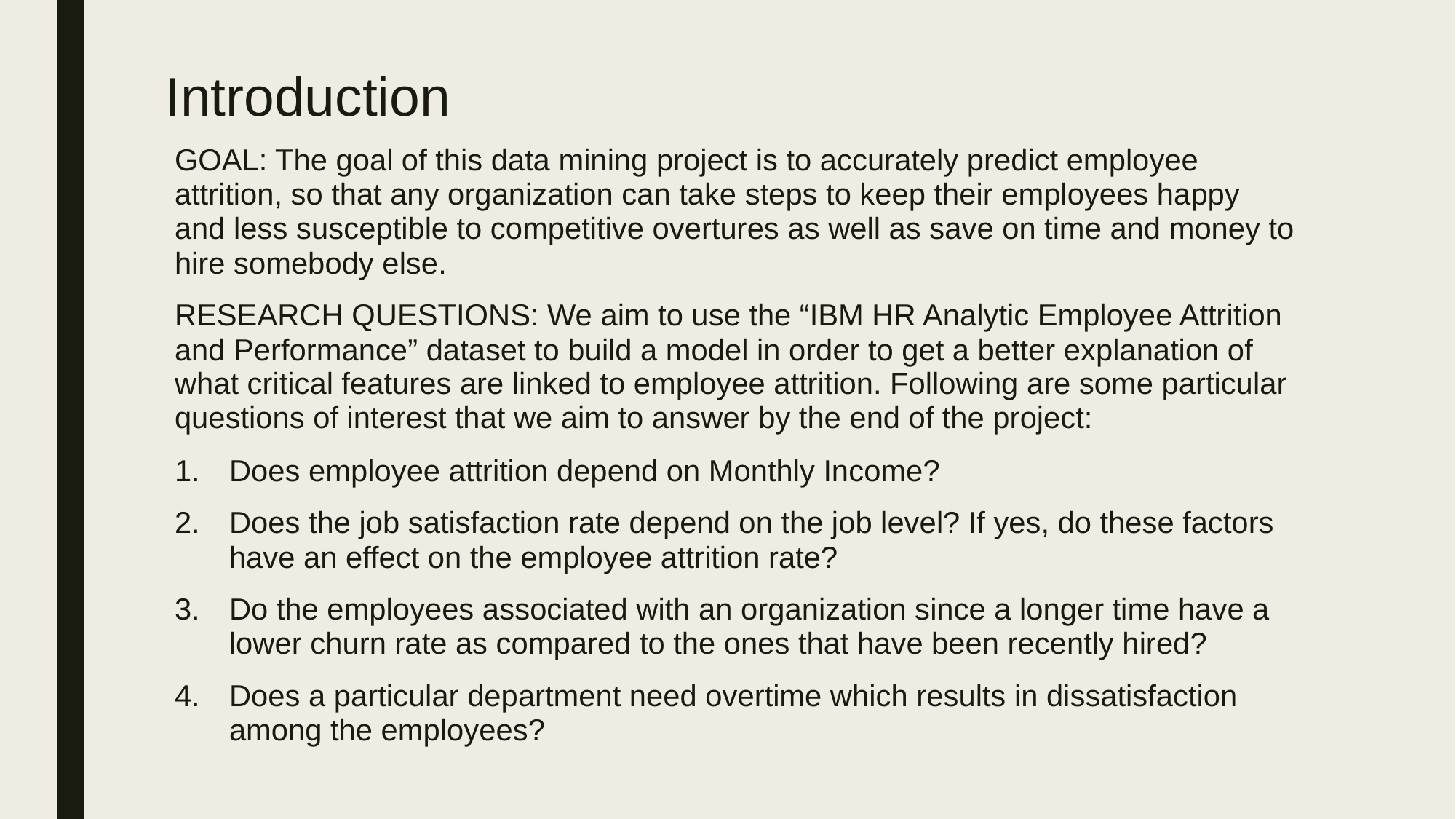

# Introduction
GOAL: The goal of this data mining project is to accurately predict employee attrition, so that any organization can take steps to keep their employees happy and less susceptible to competitive overtures as well as save on time and money to hire somebody else.
RESEARCH QUESTIONS: We aim to use the “IBM HR Analytic Employee Attrition and Performance” dataset to build a model in order to get a better explanation of what critical features are linked to employee attrition. Following are some particular questions of interest that we aim to answer by the end of the project:
Does employee attrition depend on Monthly Income?
Does the job satisfaction rate depend on the job level? If yes, do these factors have an effect on the employee attrition rate?
Do the employees associated with an organization since a longer time have a lower churn rate as compared to the ones that have been recently hired?
Does a particular department need overtime which results in dissatisfaction among the employees?